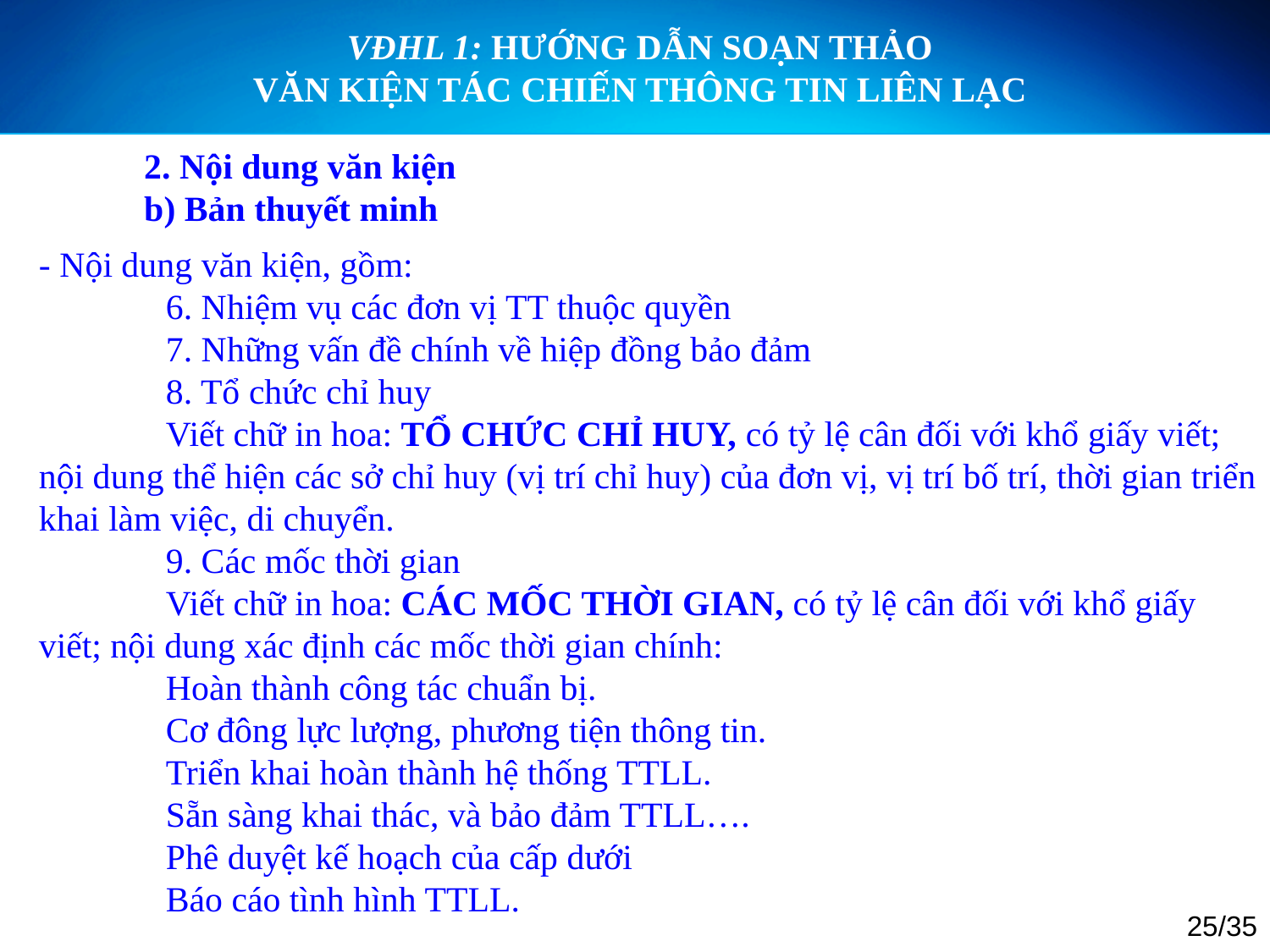

VĐHL 1: HƯỚNG DẪN SOẠN THẢO
VĂN KIỆN TÁC CHIẾN THÔNG TIN LIÊN LẠC
	2. Nội dung văn kiện
	b) Bản thuyết minh
- Nội dung văn kiện, gồm:
	6. Nhiệm vụ các đơn vị TT thuộc quyền
	7. Những vấn đề chính về hiệp đồng bảo đảm
	8. Tổ chức chỉ huy
	Viết chữ in hoa: TỔ CHỨC CHỈ HUY, có tỷ lệ cân đối với khổ giấy viết; nội dung thể hiện các sở chỉ huy (vị trí chỉ huy) của đơn vị, vị trí bố trí, thời gian triển khai làm việc, di chuyển.
	9. Các mốc thời gian
	Viết chữ in hoa: CÁC MỐC THỜI GIAN, có tỷ lệ cân đối với khổ giấy viết; nội dung xác định các mốc thời gian chính:
	Hoàn thành công tác chuẩn bị.
	Cơ đông lực lượng, phương tiện thông tin.
	Triển khai hoàn thành hệ thống TTLL.
	Sẵn sàng khai thác, và bảo đảm TTLL….
	Phê duyệt kế hoạch của cấp dưới
	Báo cáo tình hình TTLL.
25/35